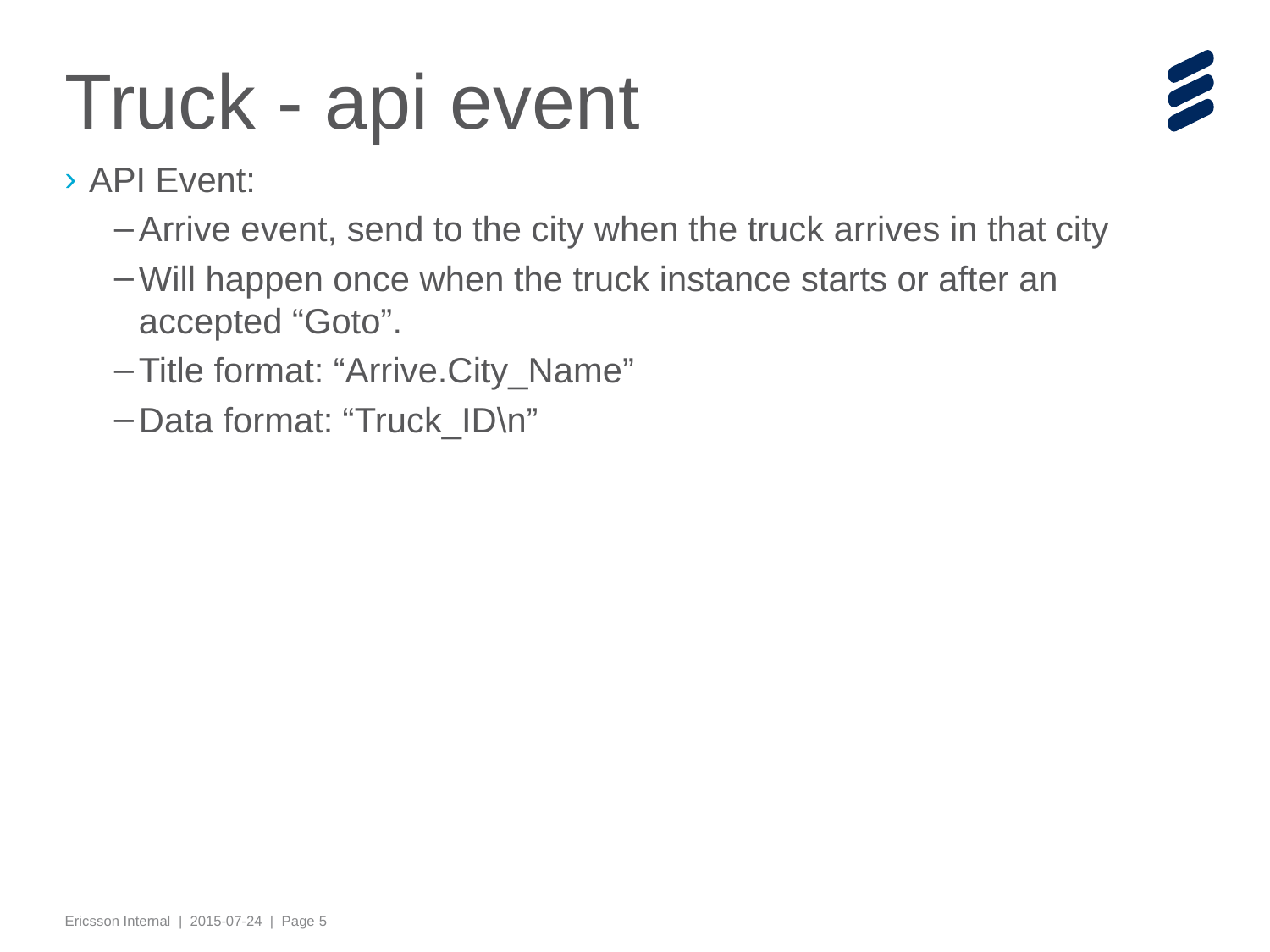

# Truck - api event
API Event:
Arrive event, send to the city when the truck arrives in that city
Will happen once when the truck instance starts or after an accepted “Goto”.
Title format: “Arrive.City_Name”
Data format: “Truck_ID\n”